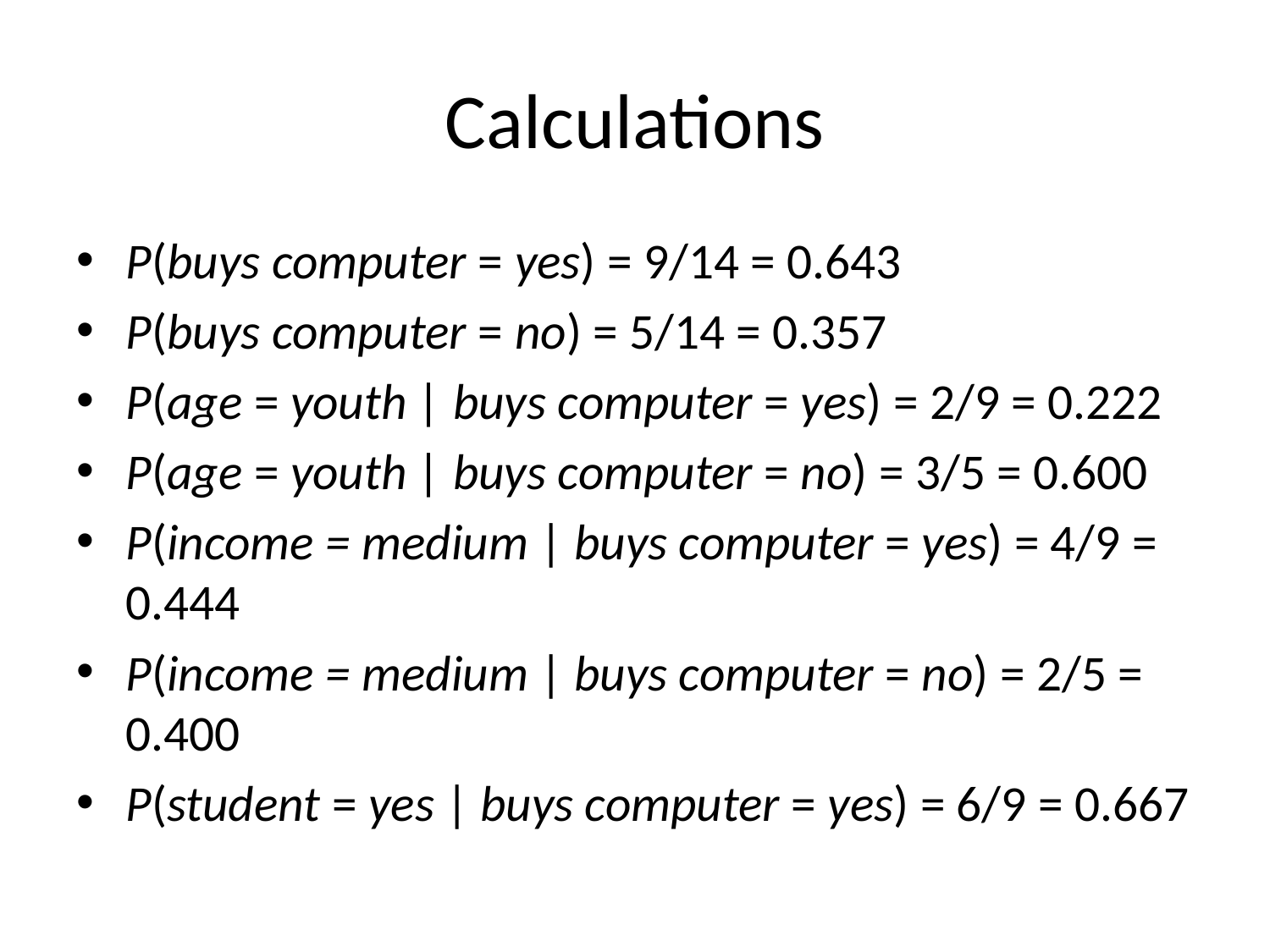

# Calculations
P(buys computer = yes) = 9/14 = 0.643
P(buys computer = no) = 5/14 = 0.357
P(age = youth | buys computer = yes) = 2/9 = 0.222
P(age = youth | buys computer = no) = 3/5 = 0.600
P(income = medium | buys computer = yes) = 4/9 = 0.444
P(income = medium | buys computer = no) = 2/5 = 0.400
P(student = yes | buys computer = yes) = 6/9 = 0.667